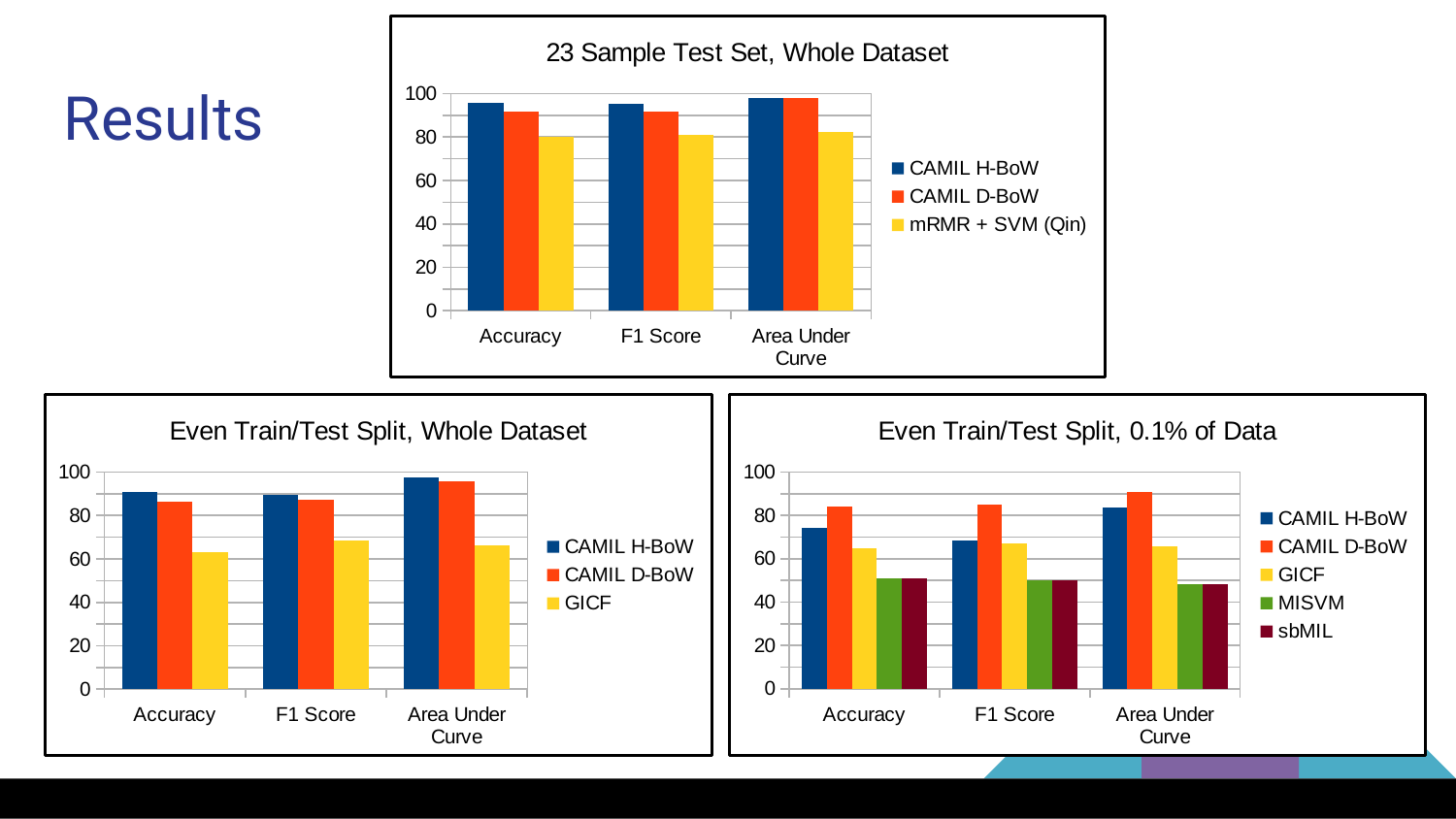

### Chart: 23 Sample Test Set, Whole Dataset

| Category | CAMIL H-BoW | CAMIL D-BoW | mRMR + SVM (Qin) |
|---|---|---|---|
| Accuracy | 95.59 | 91.62 | 80.0 |
| F1 Score | 95.2 | 91.89 | 81.2 |
| Area Under Curve | 97.93 | 98.03 | 82.3 |
Results

### Chart: Even Train/Test Split, Whole Dataset

| Category | CAMIL H-BoW | CAMIL D-BoW | GICF |
|---|---|---|---|
| Accuracy | 90.71 | 86.34 | 63.04 |
| F1 Score | 89.7 | 87.18 | 68.33 |
| Area Under Curve | 97.63 | 95.93 | 66.19 |

### Chart: Even Train/Test Split, 0.1% of Data

| Category | CAMIL H-BoW | CAMIL D-BoW | GICF | MISVM | sbMIL |
|---|---|---|---|---|---|
| Accuracy | 74.32 | 84.15 | 64.67 | 50.8 | 50.8 |
| F1 Score | 68.46 | 85.13 | 66.95 | 50.0 | 50.0 |
| Area Under Curve | 83.49 | 90.86 | 65.56 | 48.47 | 48.47 |